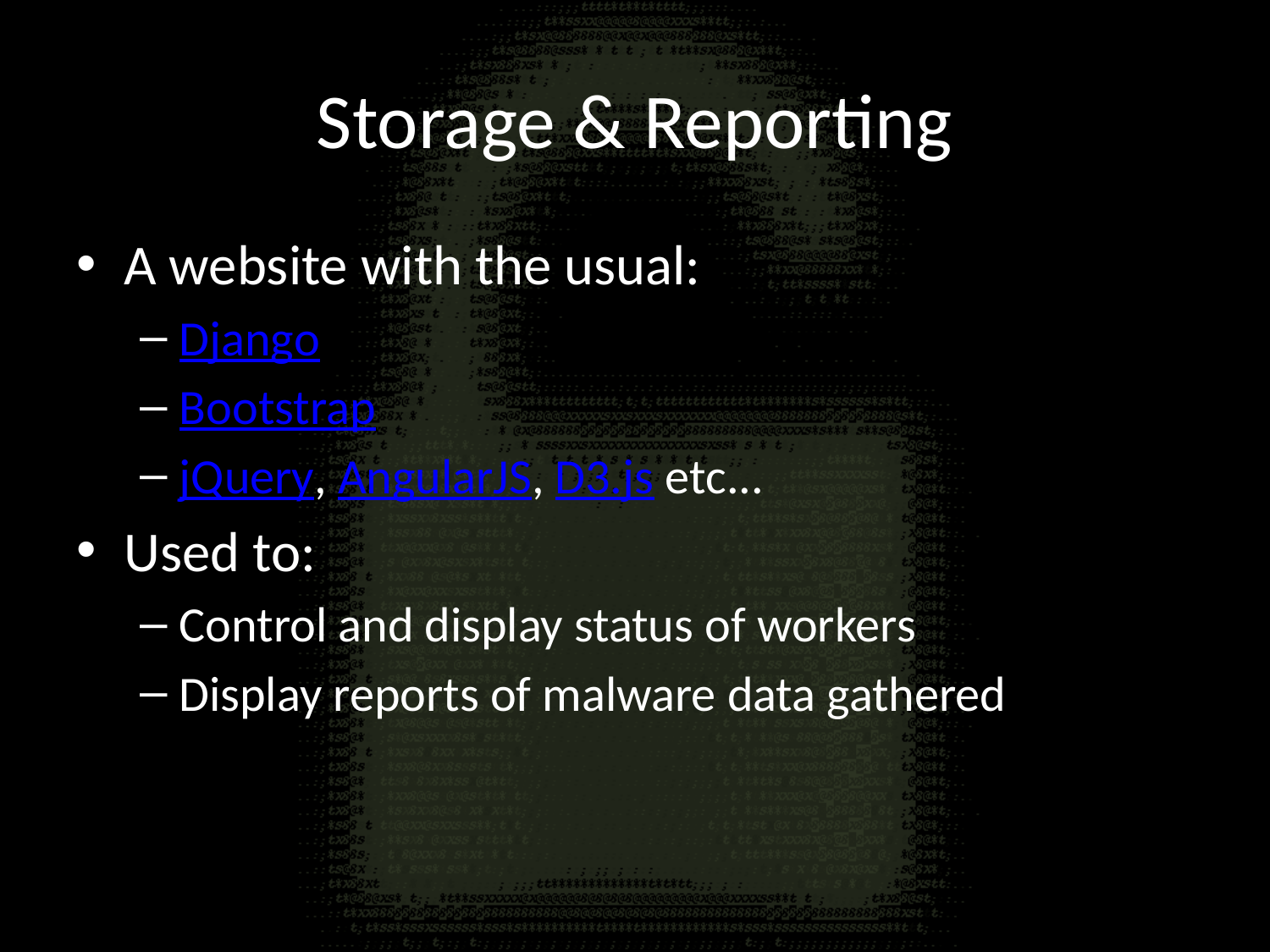

# Storage & Reporting
A website with the usual:
Django
Bootstrap
jQuery, AngularJS, D3.js etc...
Used to:
Control and display status of workers
Display reports of malware data gathered